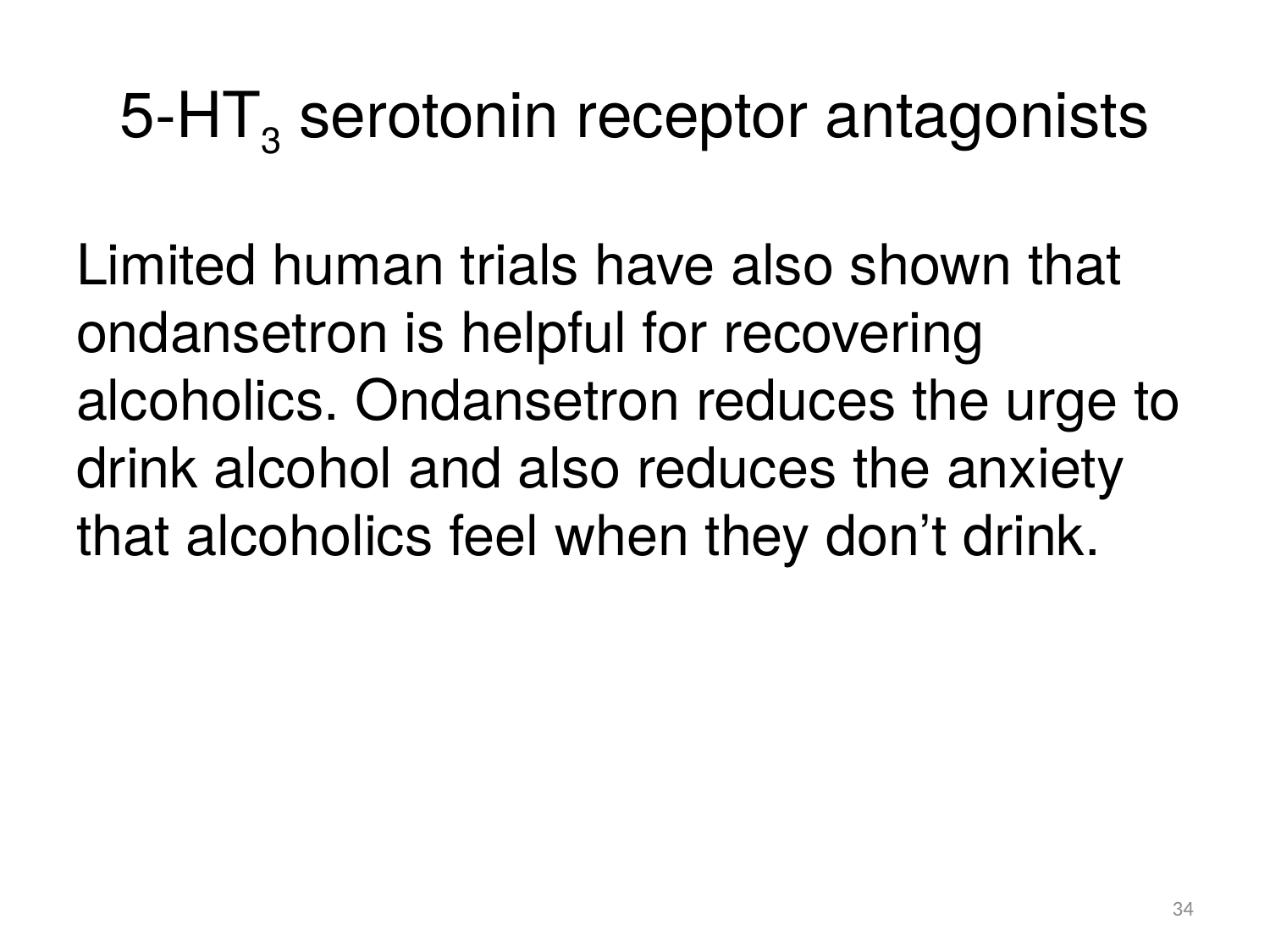

# 5-HT3 serotonin receptor antagonists
Limited human trials have also shown that ondansetron is helpful for recovering alcoholics. Ondansetron reduces the urge to drink alcohol and also reduces the anxiety that alcoholics feel when they don’t drink.
34